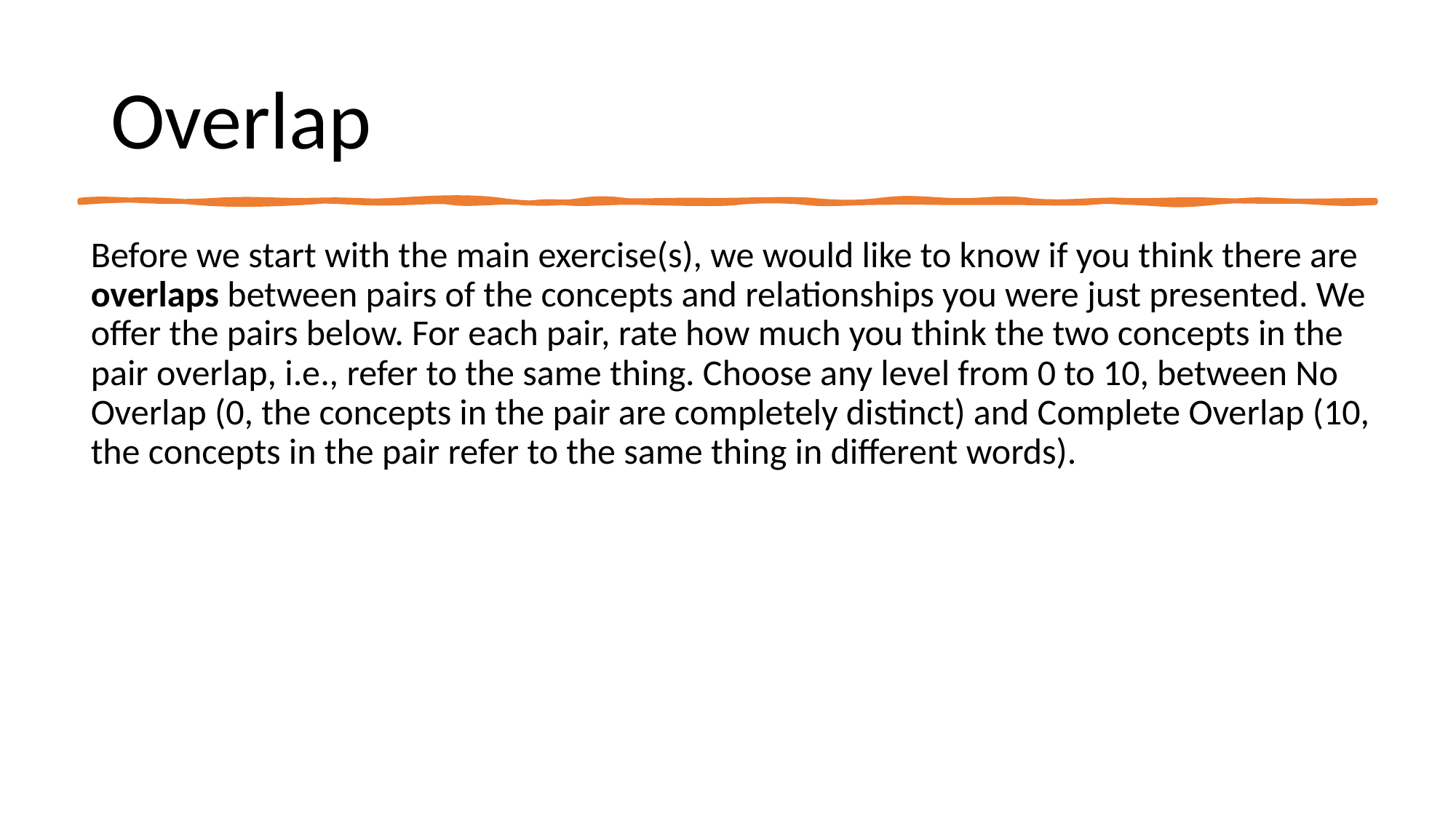

# Overlap

Before we start with the main exercise(s), we would like to know if you think there are overlaps between pairs of the concepts and relationships you were just presented. We offer the pairs below. For each pair, rate how much you think the two concepts in the pair overlap, i.e., refer to the same thing. Choose any level from 0 to 10, between No Overlap (0, the concepts in the pair are completely distinct) and Complete Overlap (10, the concepts in the pair refer to the same thing in different words).